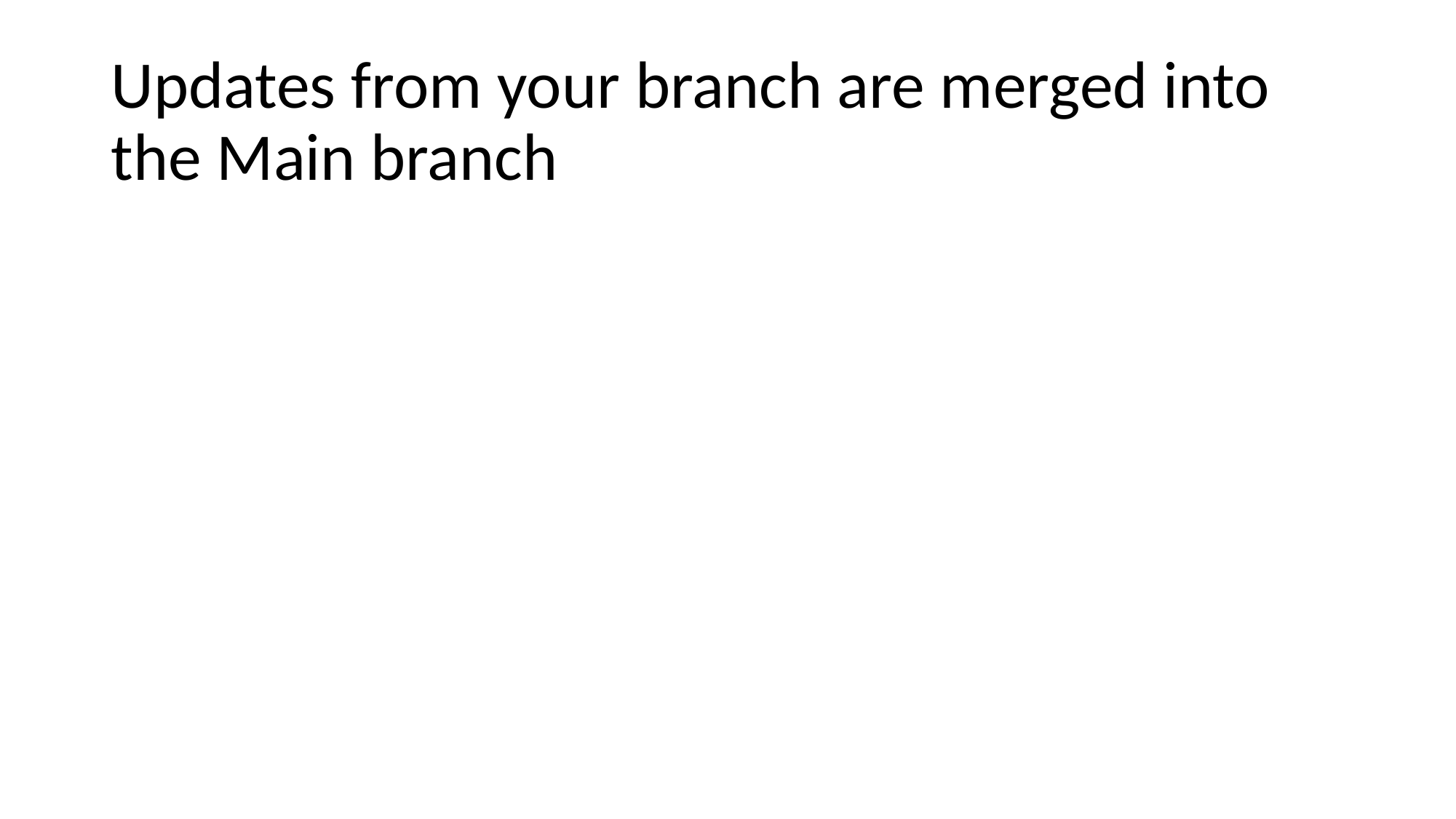

# Updates from your branch are merged into the Main branch